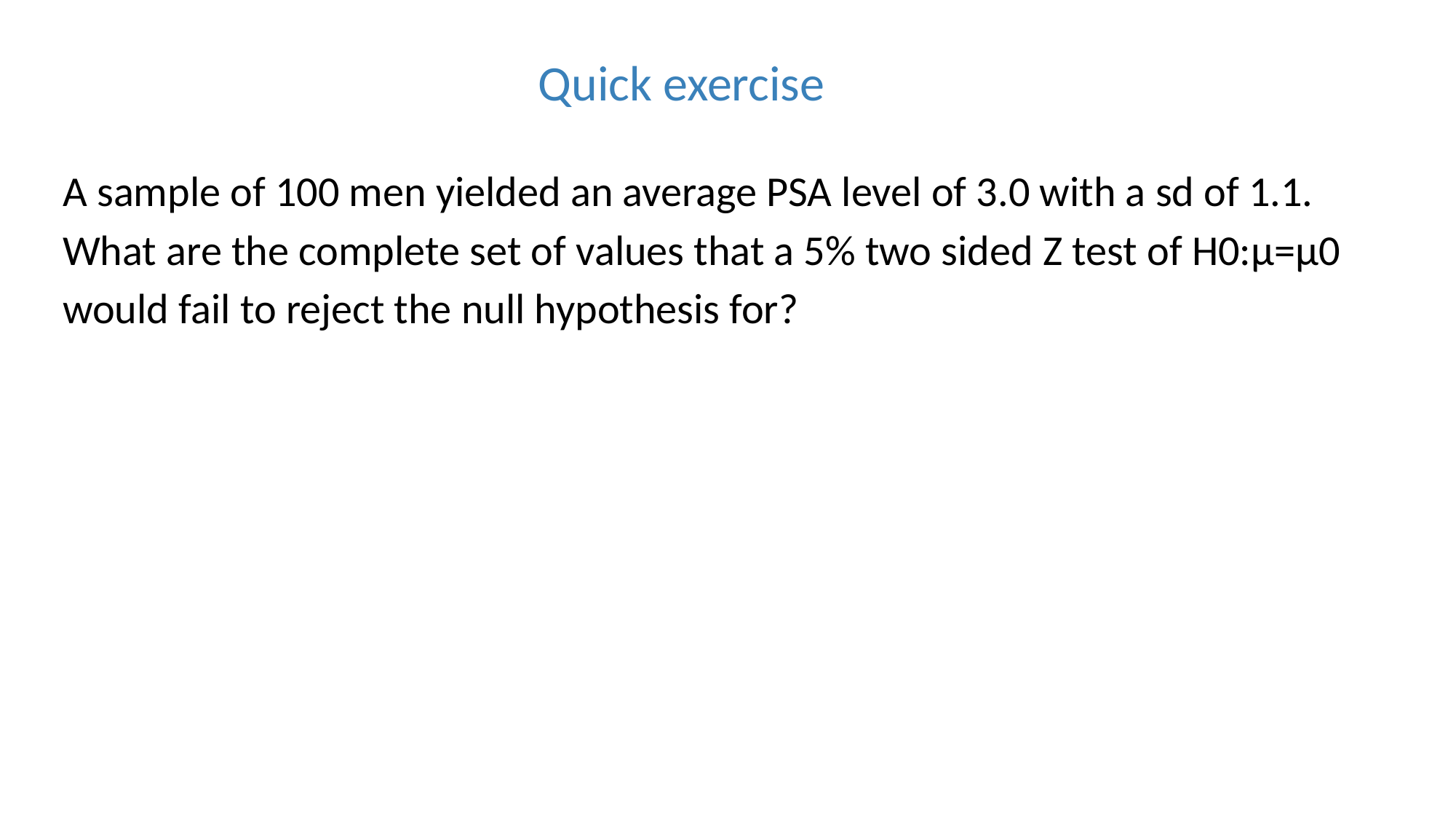

Quick exercise
A sample of 100 men yielded an average PSA level of 3.0 with a sd of 1.1. What are the complete set of values that a 5% two sided Z test of H0:μ=μ0 would fail to reject the null hypothesis for?